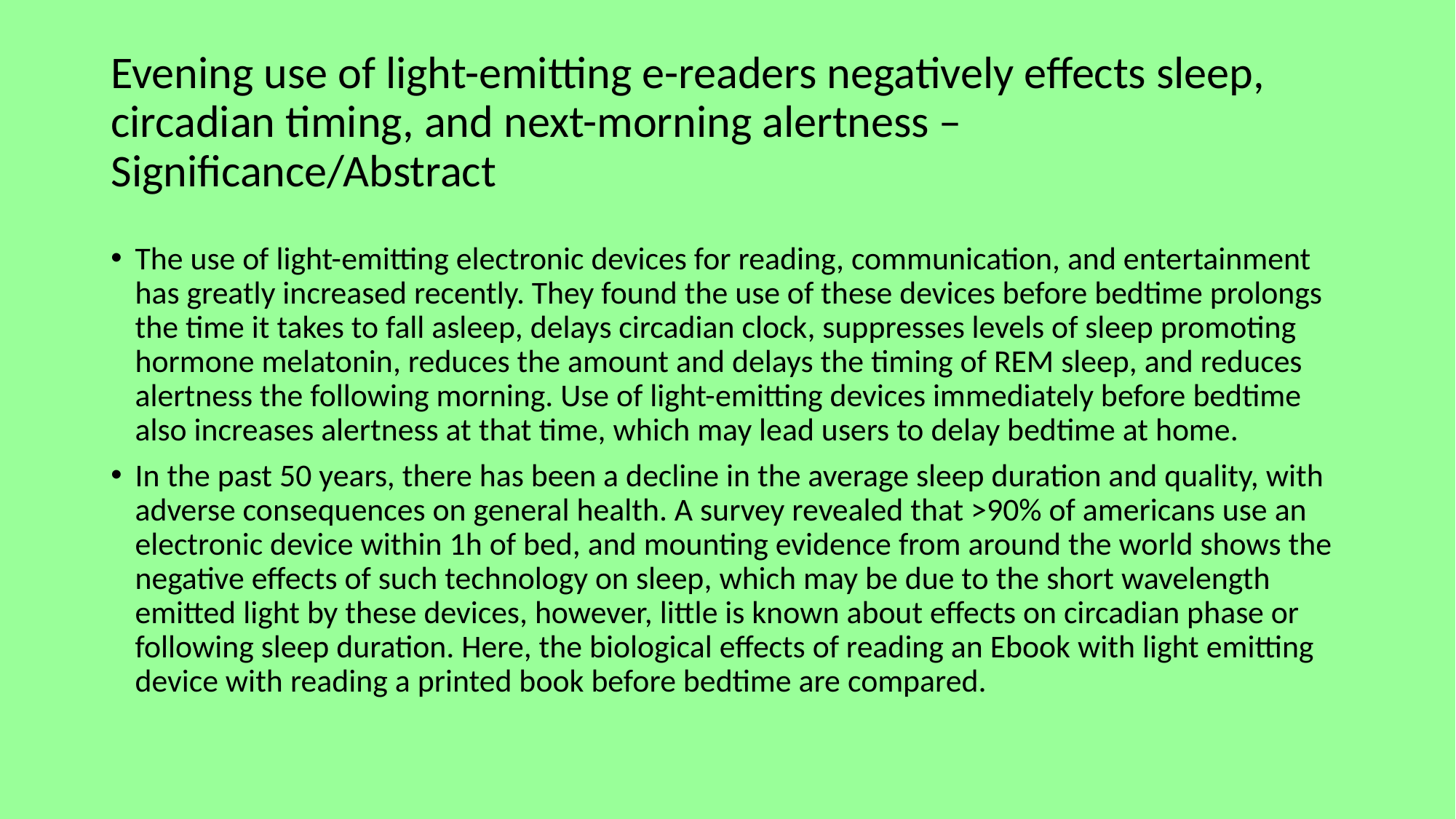

# Evening use of light-emitting e-readers negatively effects sleep, circadian timing, and next-morning alertness – Significance/Abstract
The use of light-emitting electronic devices for reading, communication, and entertainment has greatly increased recently. They found the use of these devices before bedtime prolongs the time it takes to fall asleep, delays circadian clock, suppresses levels of sleep promoting hormone melatonin, reduces the amount and delays the timing of REM sleep, and reduces alertness the following morning. Use of light-emitting devices immediately before bedtime also increases alertness at that time, which may lead users to delay bedtime at home.
In the past 50 years, there has been a decline in the average sleep duration and quality, with adverse consequences on general health. A survey revealed that >90% of americans use an electronic device within 1h of bed, and mounting evidence from around the world shows the negative effects of such technology on sleep, which may be due to the short wavelength emitted light by these devices, however, little is known about effects on circadian phase or following sleep duration. Here, the biological effects of reading an Ebook with light emitting device with reading a printed book before bedtime are compared.